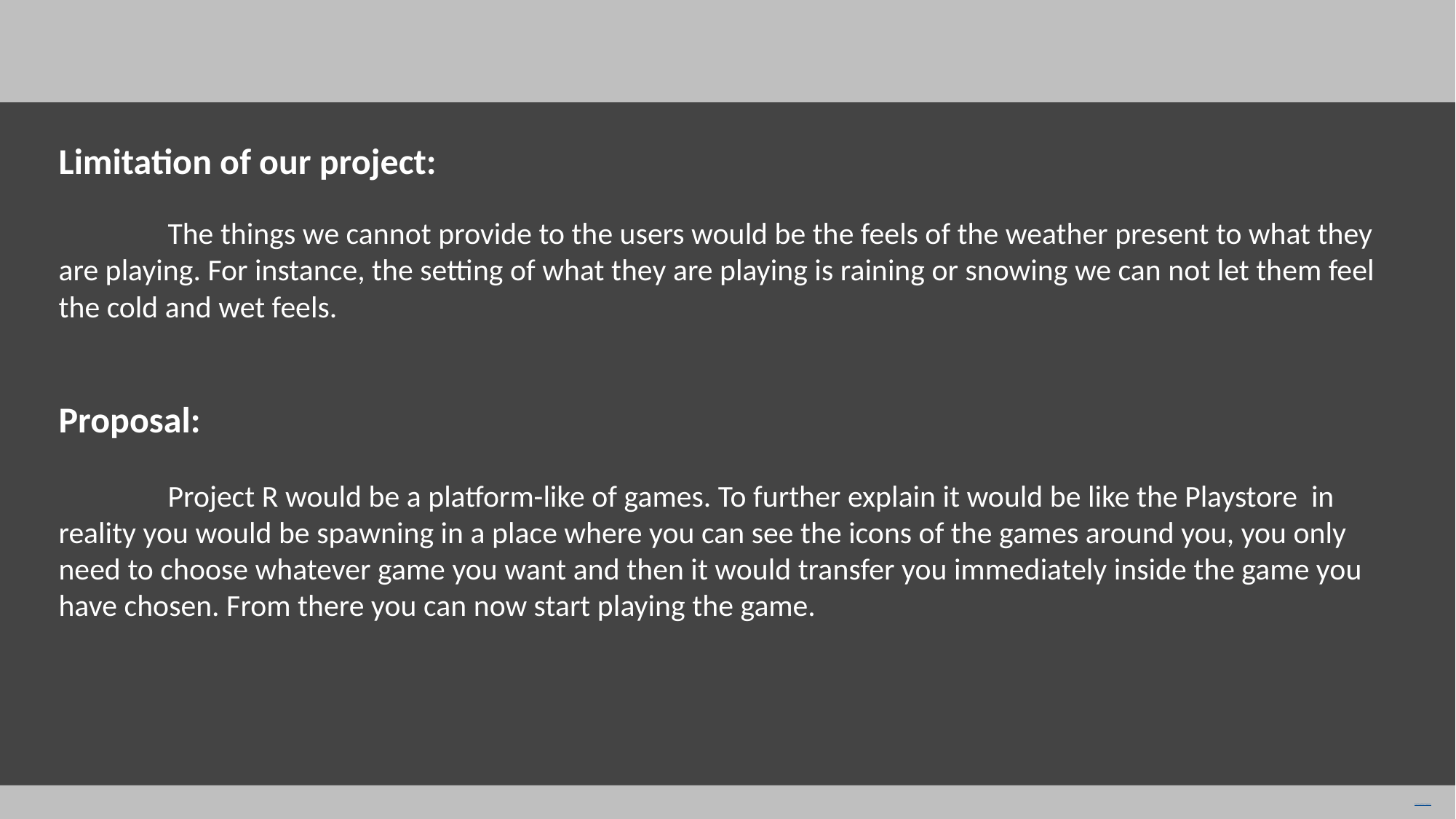

Limitation of our project:

	The things we cannot provide to the users would be the feels of the weather present to what they are playing. For instance, the setting of what they are playing is raining or snowing we can not let them feel the cold and wet feels.

Proposal:

	Project R would be a platform-like of games. To further explain it would be like the Playstore  in reality you would be spawning in a place where you can see the icons of the games around you, you only need to choose whatever game you want and then it would transfer you immediately inside the game you have chosen. From there you can now start playing the game.

Free PowerPoint Templates
Free PowerPoint Templates